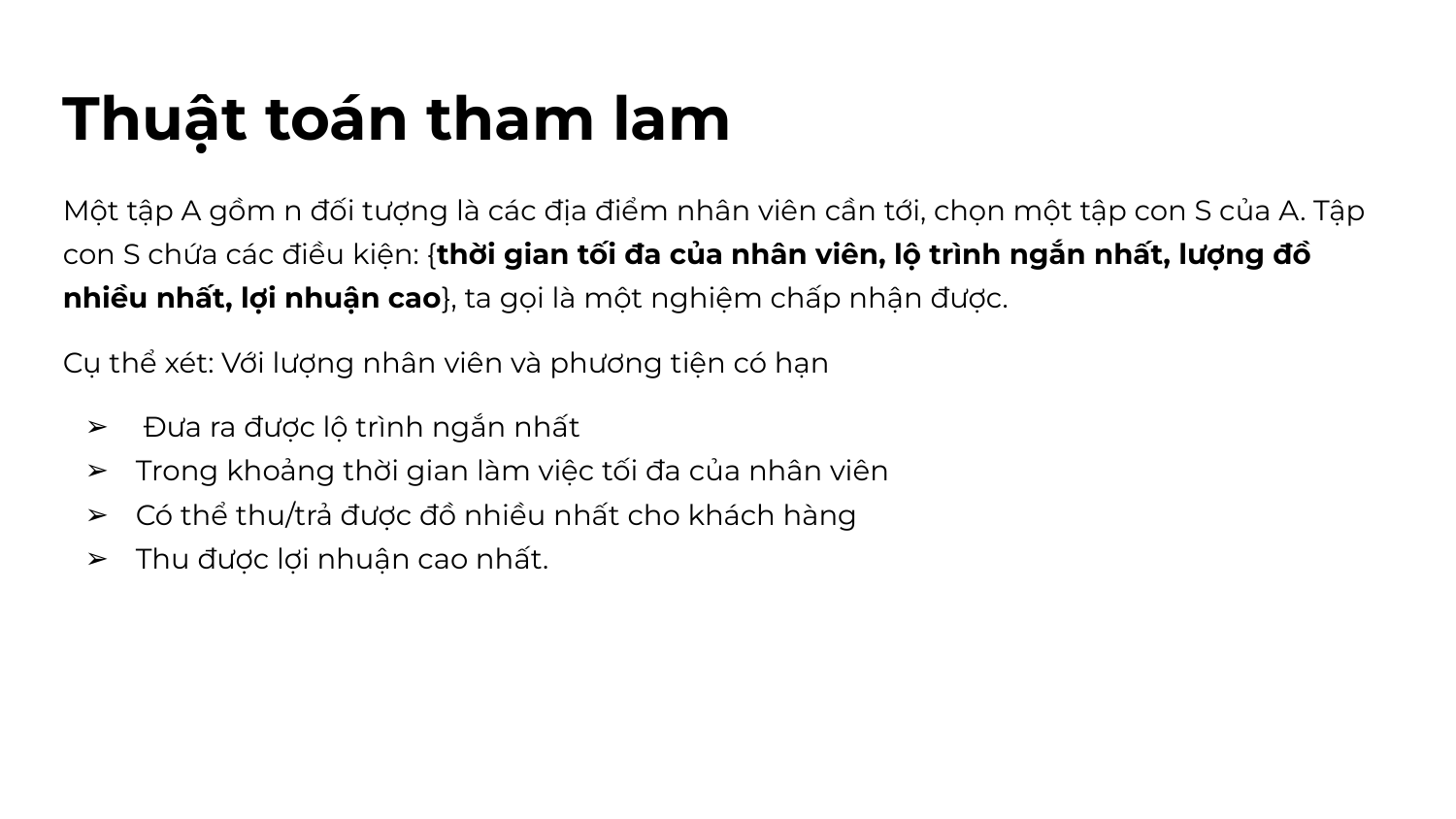

# Thuật toán tham lam
Một tập A gồm n đối tượng là các địa điểm nhân viên cần tới, chọn một tập con S của A. Tập con S chứa các điều kiện: {thời gian tối đa của nhân viên, lộ trình ngắn nhất, lượng đồ nhiều nhất, lợi nhuận cao}, ta gọi là một nghiệm chấp nhận được.
Cụ thể xét: Với lượng nhân viên và phương tiện có hạn
 Đưa ra được lộ trình ngắn nhất
Trong khoảng thời gian làm việc tối đa của nhân viên
Có thể thu/trả được đồ nhiều nhất cho khách hàng
Thu được lợi nhuận cao nhất.